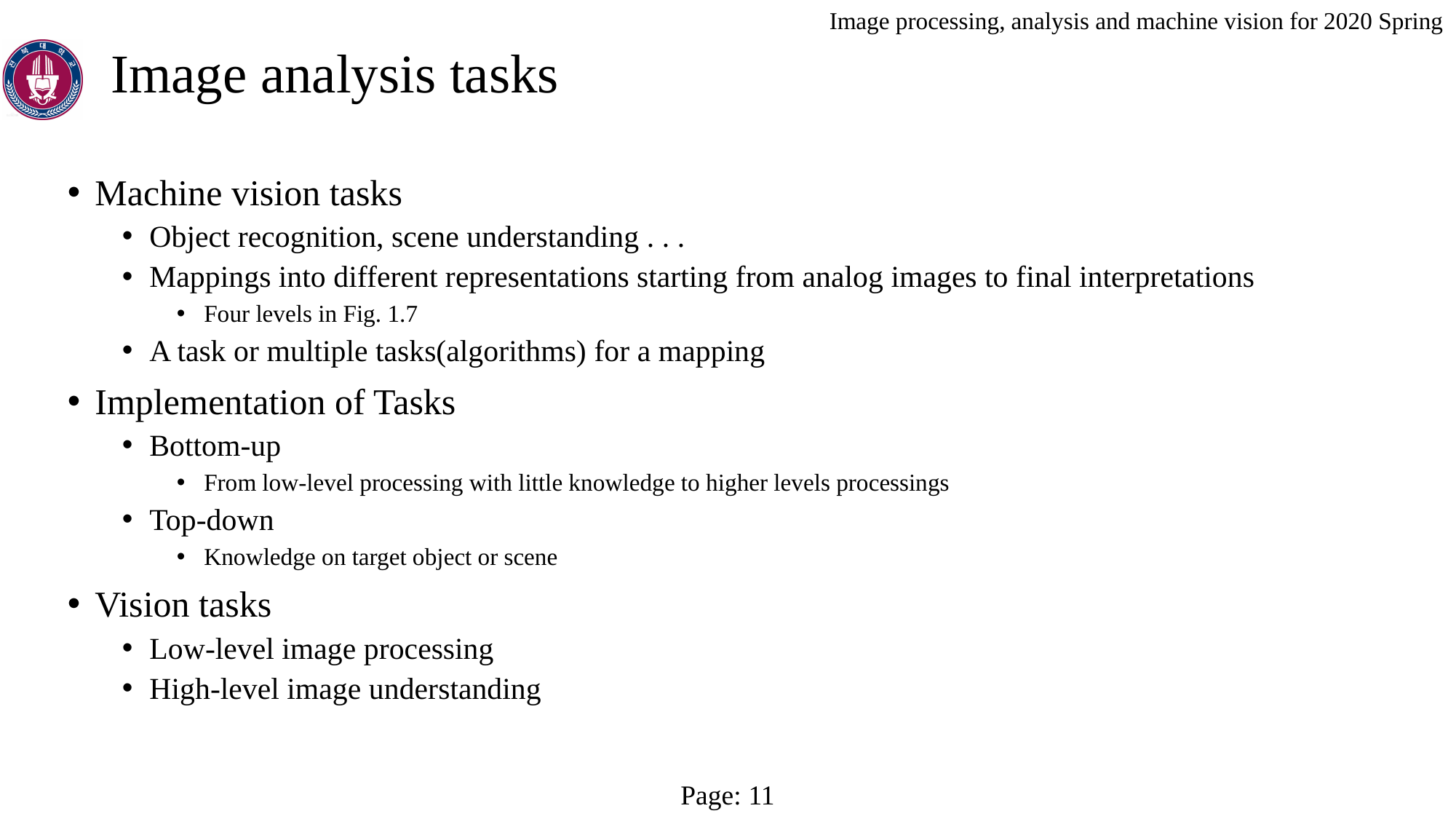

Image analysis tasks
Machine vision tasks
Object recognition, scene understanding . . .
Mappings into different representations starting from analog images to final interpretations
Four levels in Fig. 1.7
A task or multiple tasks(algorithms) for a mapping
Implementation of Tasks
Bottom-up
From low-level processing with little knowledge to higher levels processings
Top-down
Knowledge on target object or scene
Vision tasks
Low-level image processing
High-level image understanding